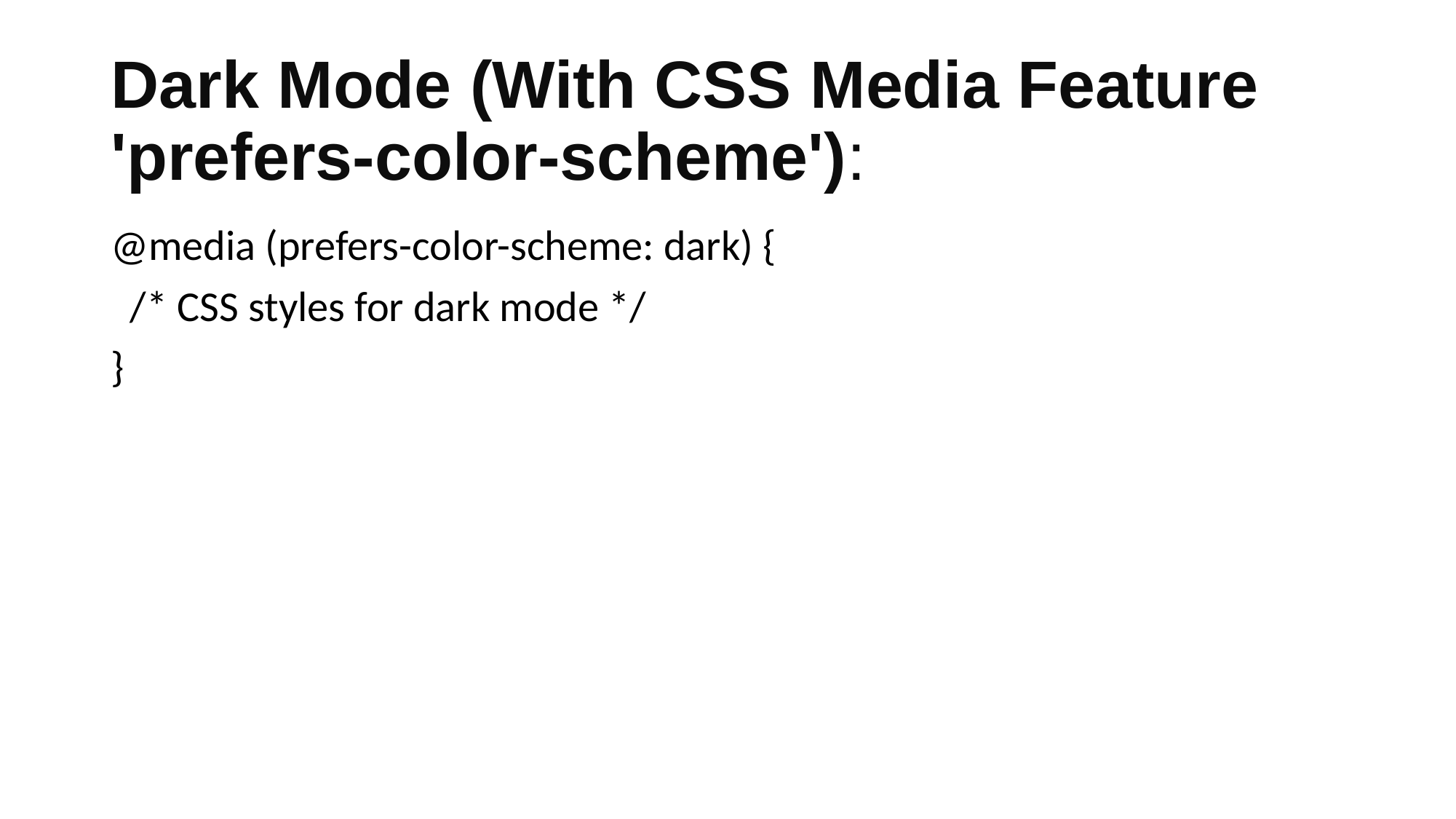

# Dark Mode (With CSS Media Feature 'prefers-color-scheme'):
@media (prefers-color-scheme: dark) {
  /* CSS styles for dark mode */
}